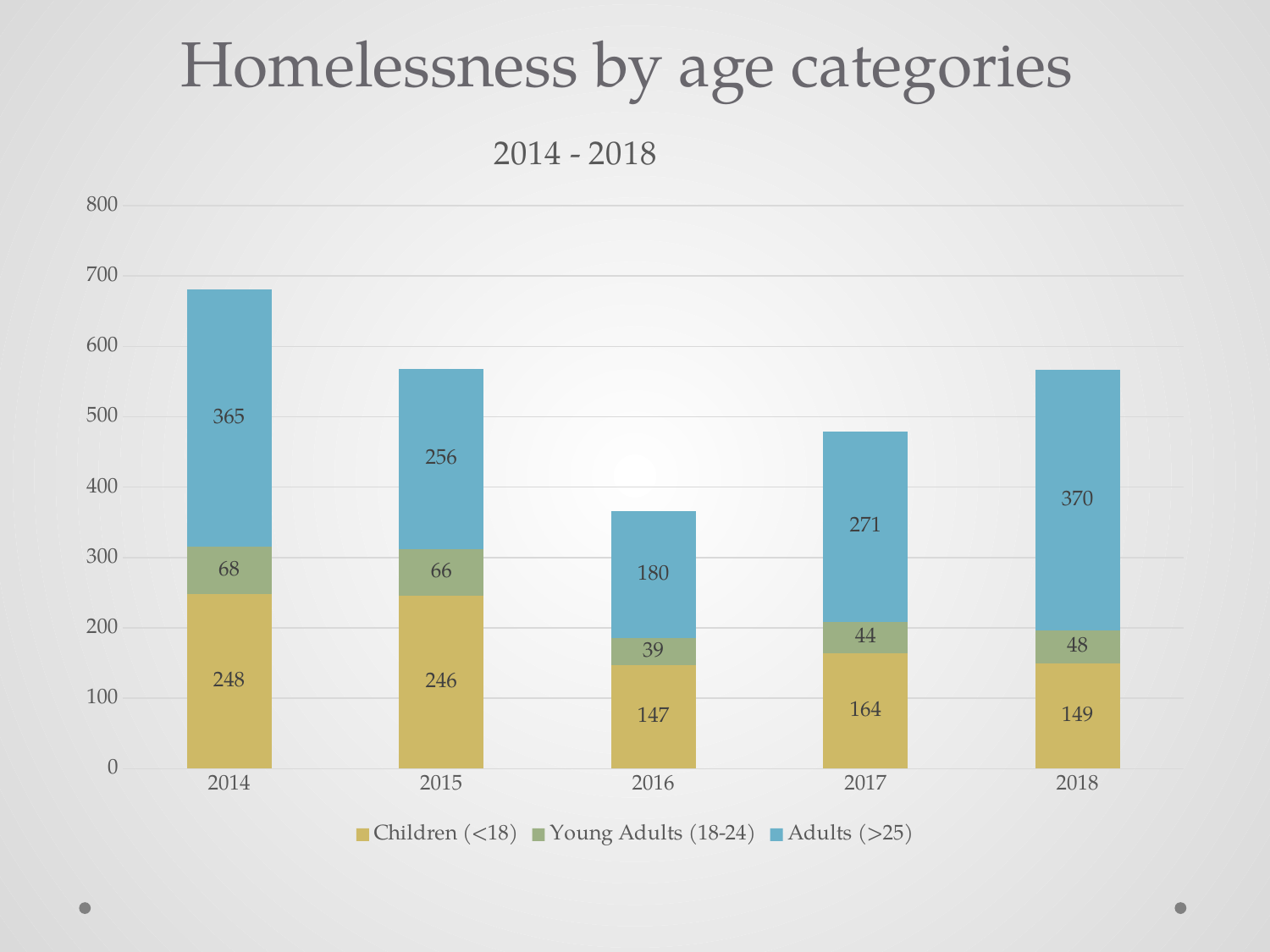

# Homelessness by age categories

### Chart: 2014 - 2018

| Category | Children (<18) | Young Adults (18-24) | Adults (>25) |
|---|---|---|---|
| 2014 | 248.0 | 68.0 | 365.0 |
| 2015 | 246.0 | 66.0 | 256.0 |
| 2016 | 147.0 | 39.0 | 180.0 |
| 2017 | 164.0 | 44.0 | 271.0 |
| 2018 | 149.0 | 48.0 | 370.0 |